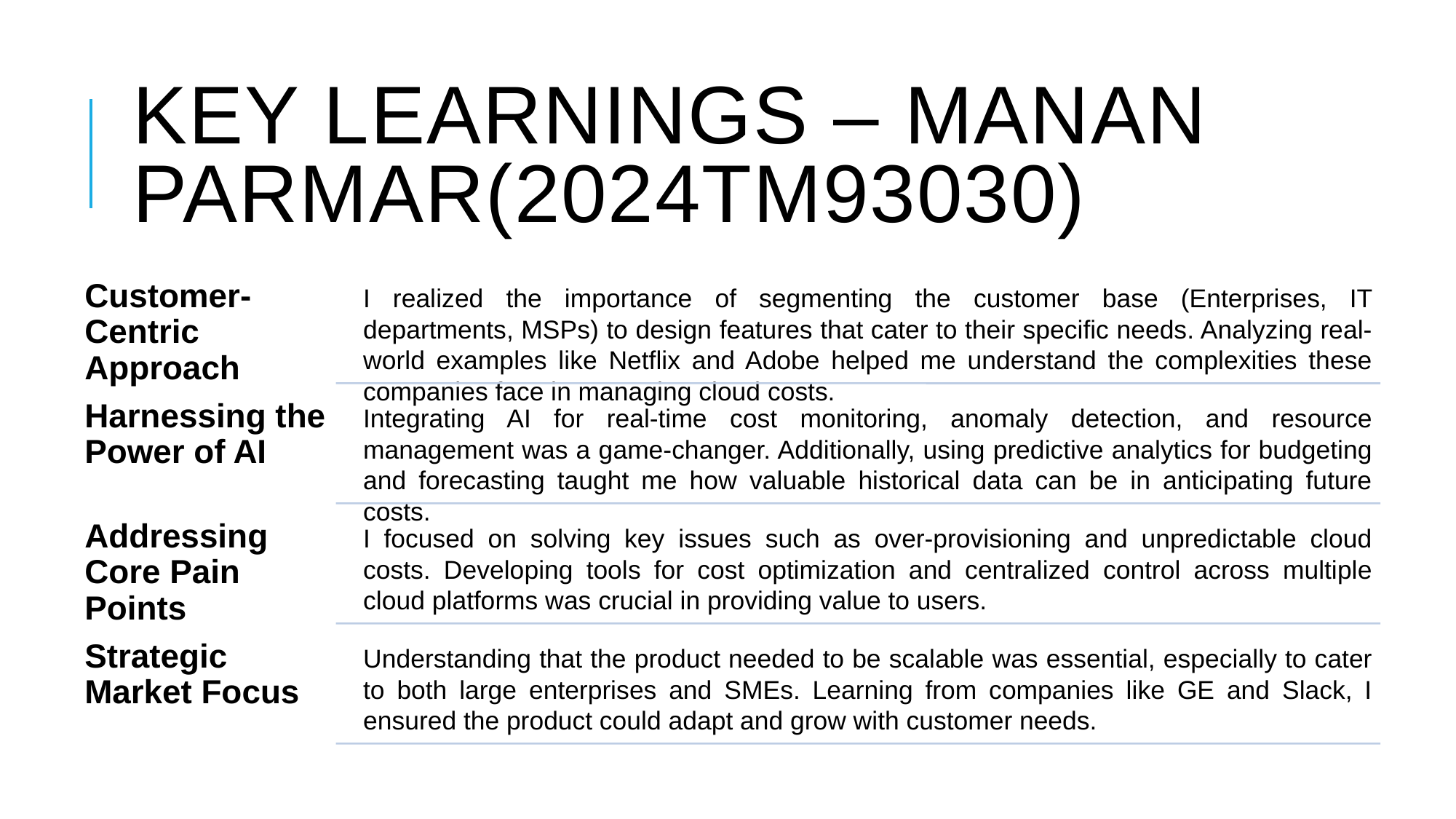

# Key Learnings – Manan Parmar(2024TM93030)
Customer-Centric Approach
I realized the importance of segmenting the customer base (Enterprises, IT departments, MSPs) to design features that cater to their specific needs. Analyzing real-world examples like Netflix and Adobe helped me understand the complexities these companies face in managing cloud costs.
Harnessing the Power of AI
Integrating AI for real-time cost monitoring, anomaly detection, and resource management was a game-changer. Additionally, using predictive analytics for budgeting and forecasting taught me how valuable historical data can be in anticipating future costs.
Addressing Core Pain Points
I focused on solving key issues such as over-provisioning and unpredictable cloud costs. Developing tools for cost optimization and centralized control across multiple cloud platforms was crucial in providing value to users.
Strategic Market Focus
Understanding that the product needed to be scalable was essential, especially to cater to both large enterprises and SMEs. Learning from companies like GE and Slack, I ensured the product could adapt and grow with customer needs.